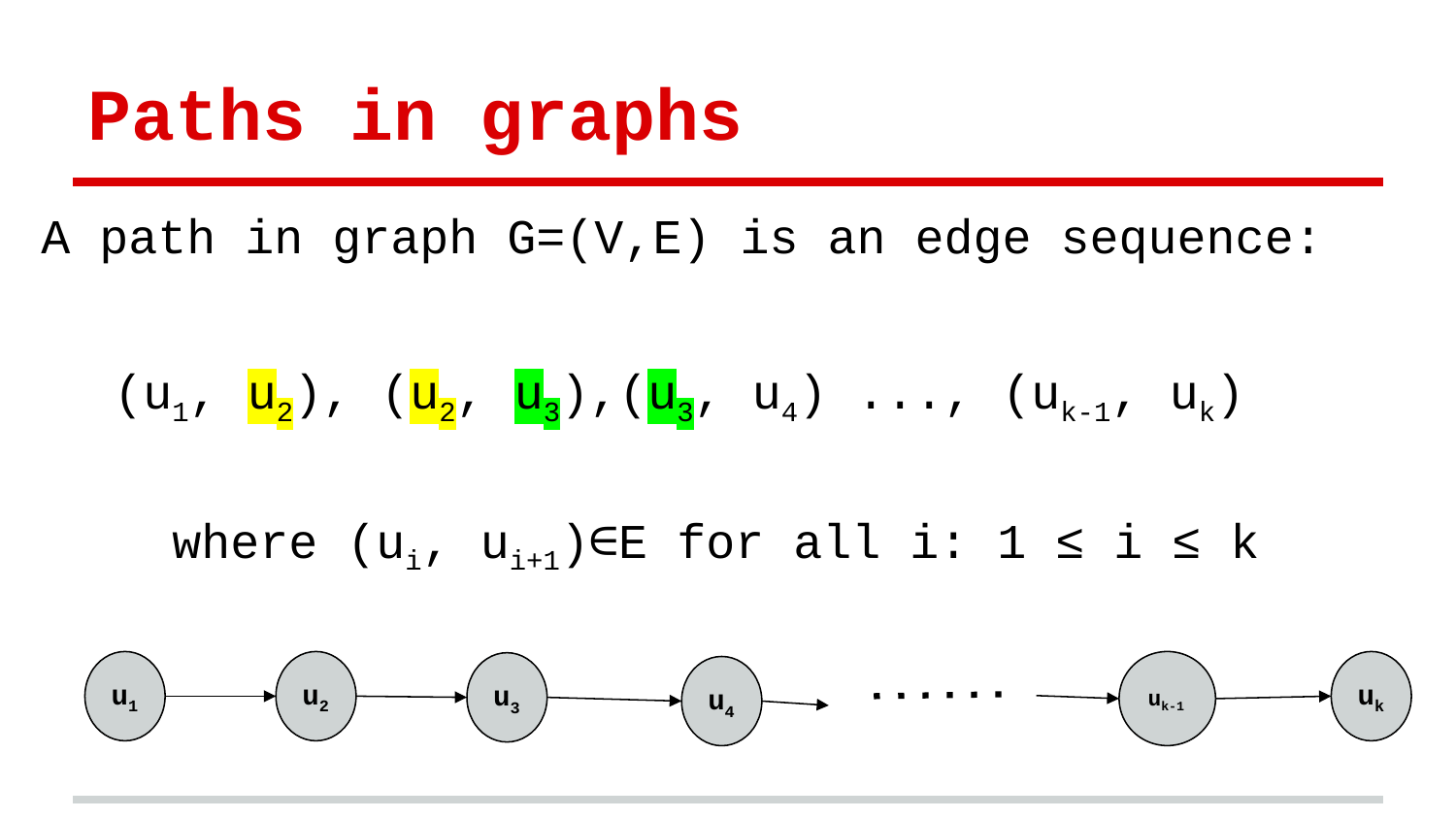

# Paths in graphs
A path in graph G=(V,E) is an edge sequence:

(u1, u2), (u2, u3),(u3, u4) ..., (uk-1, uk)

  where (ui, ui+1)∈E for all i: 1 ≤ i ≤ k
u1
u2
uk-1
uk
u3
u4